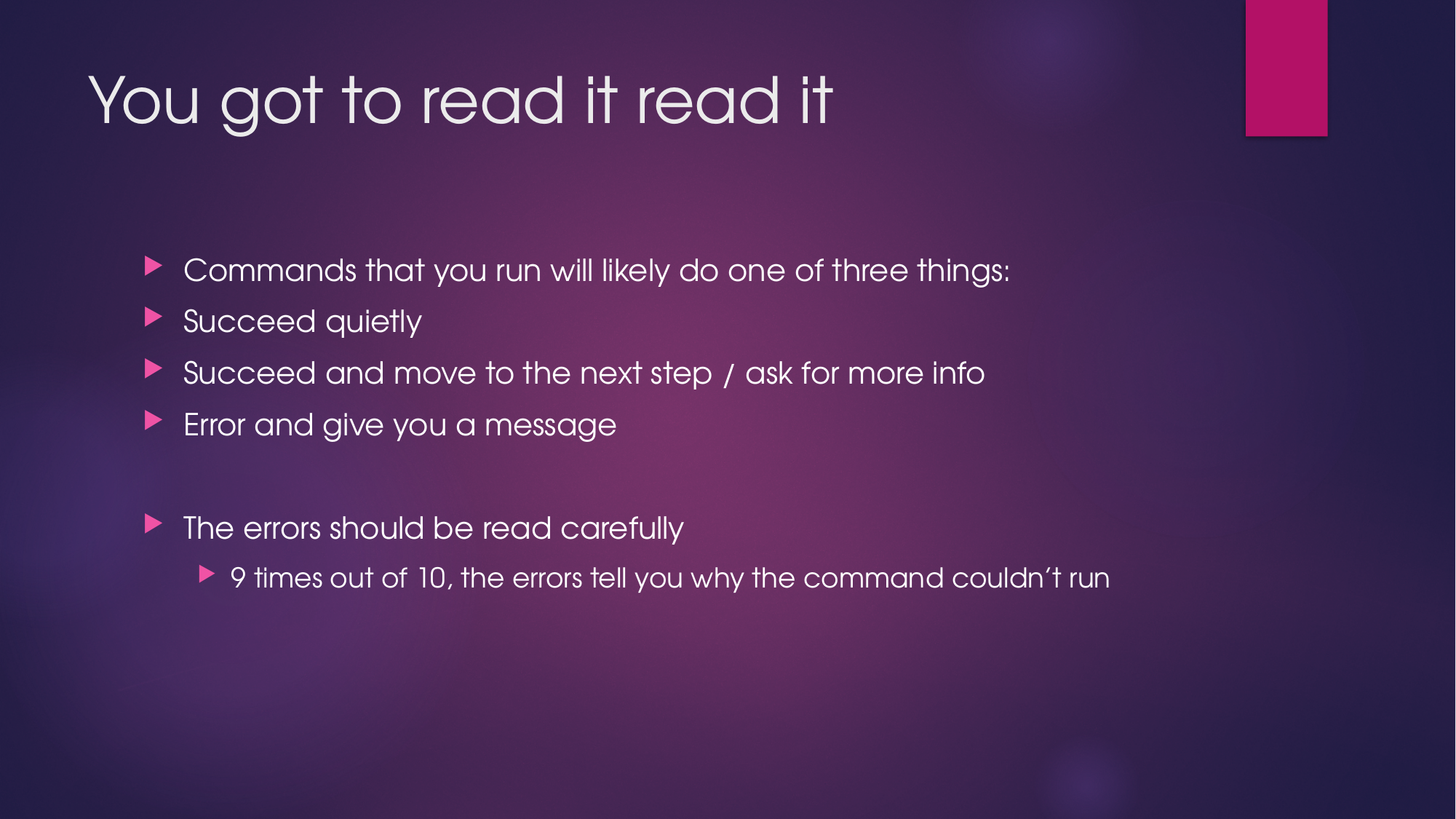

# You got to read it read it
Commands that you run will likely do one of three things:
Succeed quietly
Succeed and move to the next step / ask for more info
Error and give you a message

The errors should be read carefully
9 times out of 10, the errors tell you why the command couldn’t run